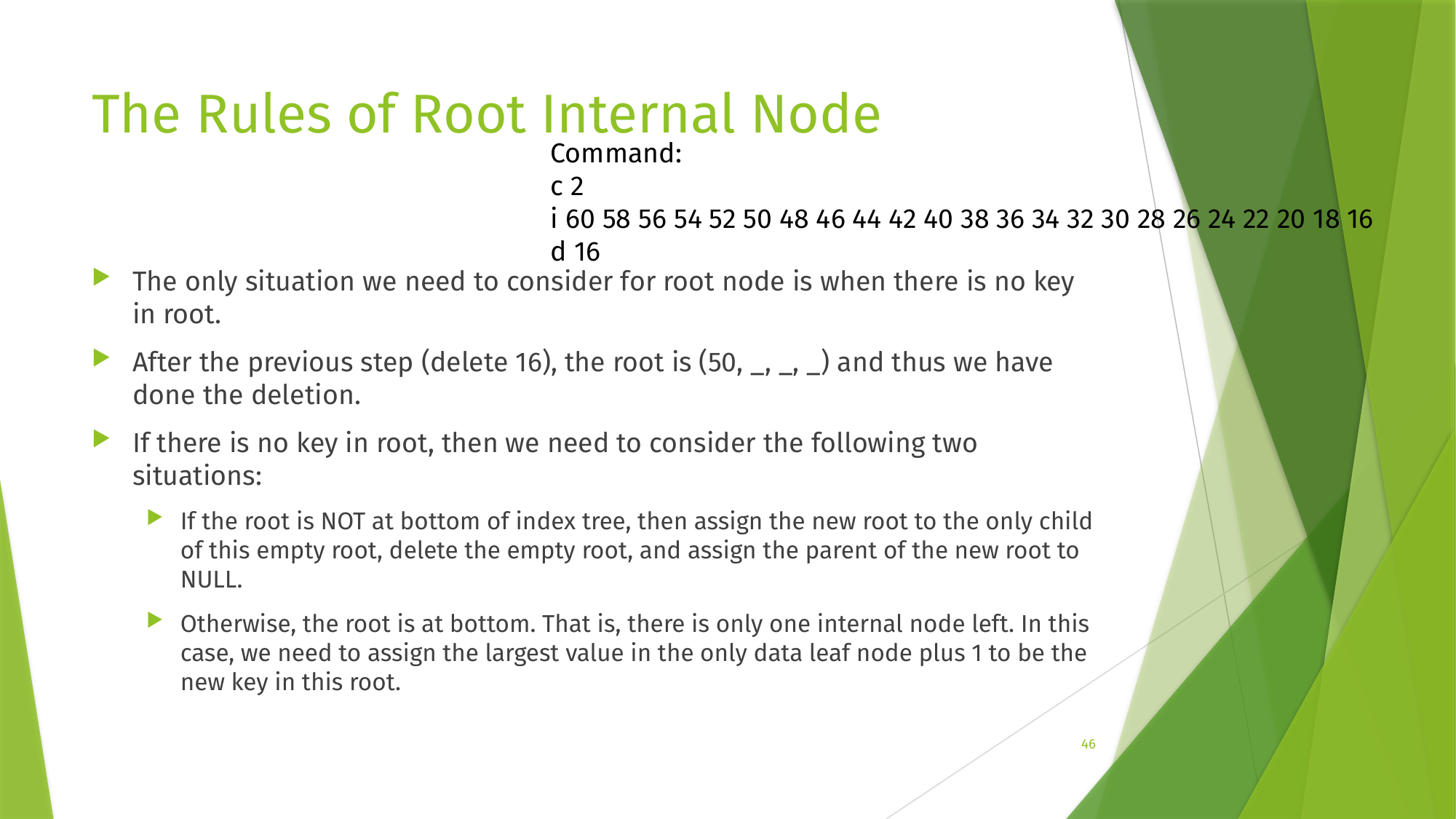

# The Rules of Root Internal Node
Command:
c 2
i 60 58 56 54 52 50 48 46 44 42 40 38 36 34 32 30 28 26 24 22 20 18 16
d 16
The only situation we need to consider for root node is when there is no key in root.
After the previous step (delete 16), the root is (50, _, _, _) and thus we have done the deletion.
If there is no key in root, then we need to consider the following two situations:
If the root is NOT at bottom of index tree, then assign the new root to the only child of this empty root, delete the empty root, and assign the parent of the new root to NULL.
Otherwise, the root is at bottom. That is, there is only one internal node left. In this case, we need to assign the largest value in the only data leaf node plus 1 to be the new key in this root.
46